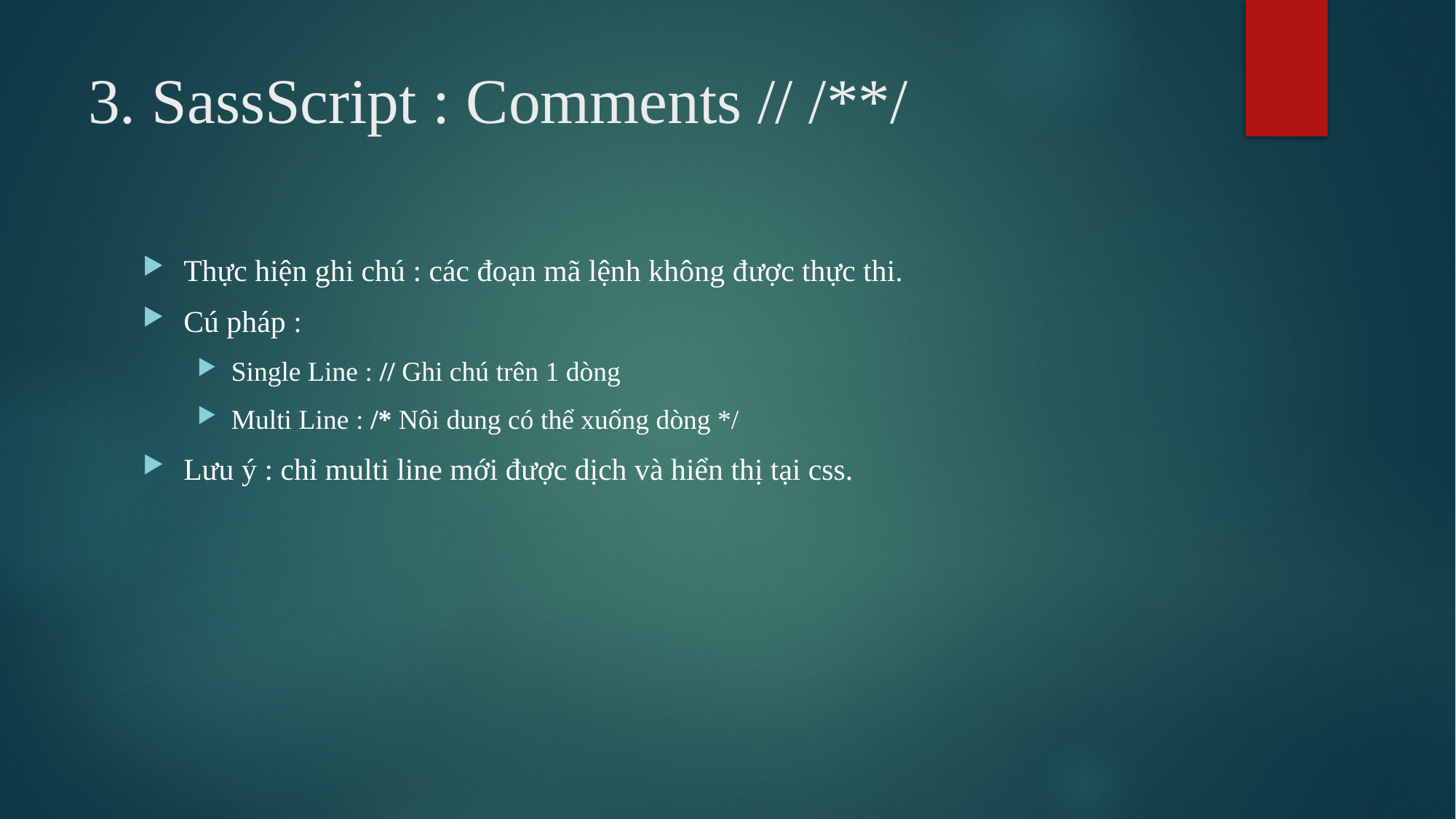

# 3. SassScript : Comments // /**/
Thực hiện ghi chú : các đoạn mã lệnh không được thực thi.
Cú pháp :
Single Line : // Ghi chú trên 1 dòng
Multi Line : /* Nôi dung có thể xuống dòng */
Lưu ý : chỉ multi line mới được dịch và hiển thị tại css.